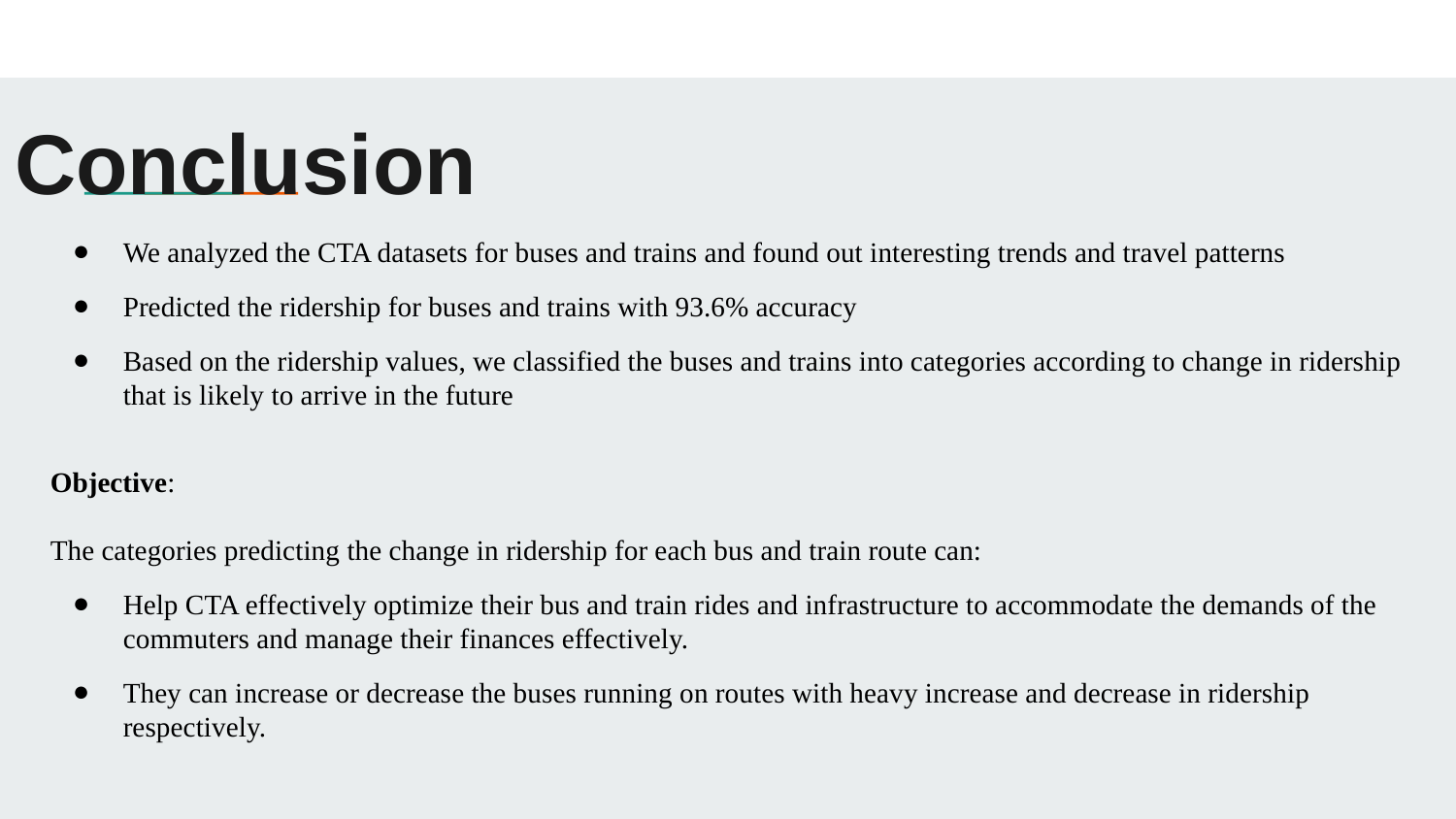

# Conclusion
We analyzed the CTA datasets for buses and trains and found out interesting trends and travel patterns
Predicted the ridership for buses and trains with 93.6% accuracy
Based on the ridership values, we classified the buses and trains into categories according to change in ridership that is likely to arrive in the future

Objective:

The categories predicting the change in ridership for each bus and train route can:
Help CTA effectively optimize their bus and train rides and infrastructure to accommodate the demands of the commuters and manage their finances effectively.
They can increase or decrease the buses running on routes with heavy increase and decrease in ridership respectively.